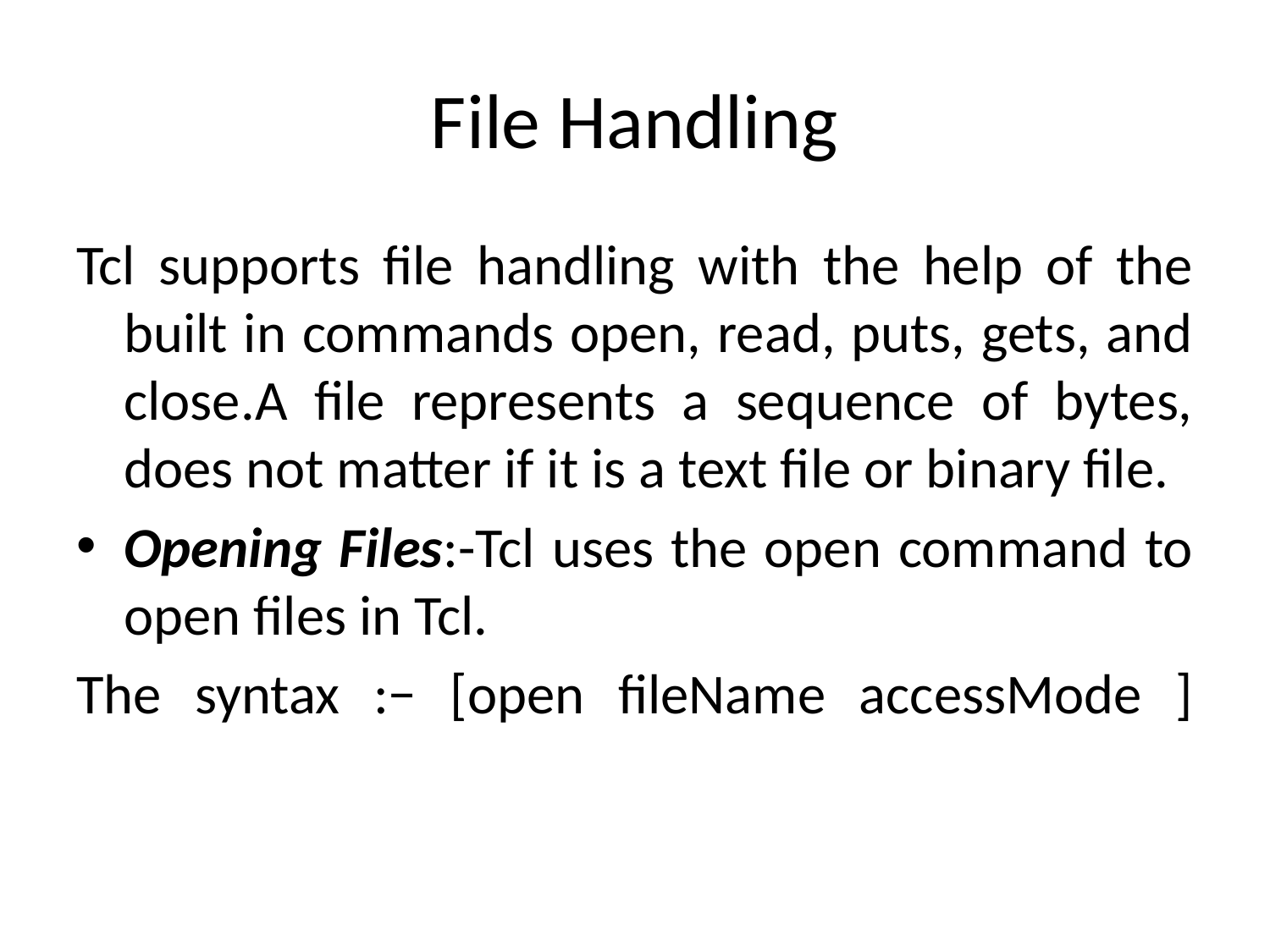

# File Handling
Tcl supports file handling with the help of the built in commands open, read, puts, gets, and close.A file represents a sequence of bytes, does not matter if it is a text file or binary file.
Opening Files:-Tcl uses the open command to open files in Tcl.
The syntax :− [open fileName accessMode ]